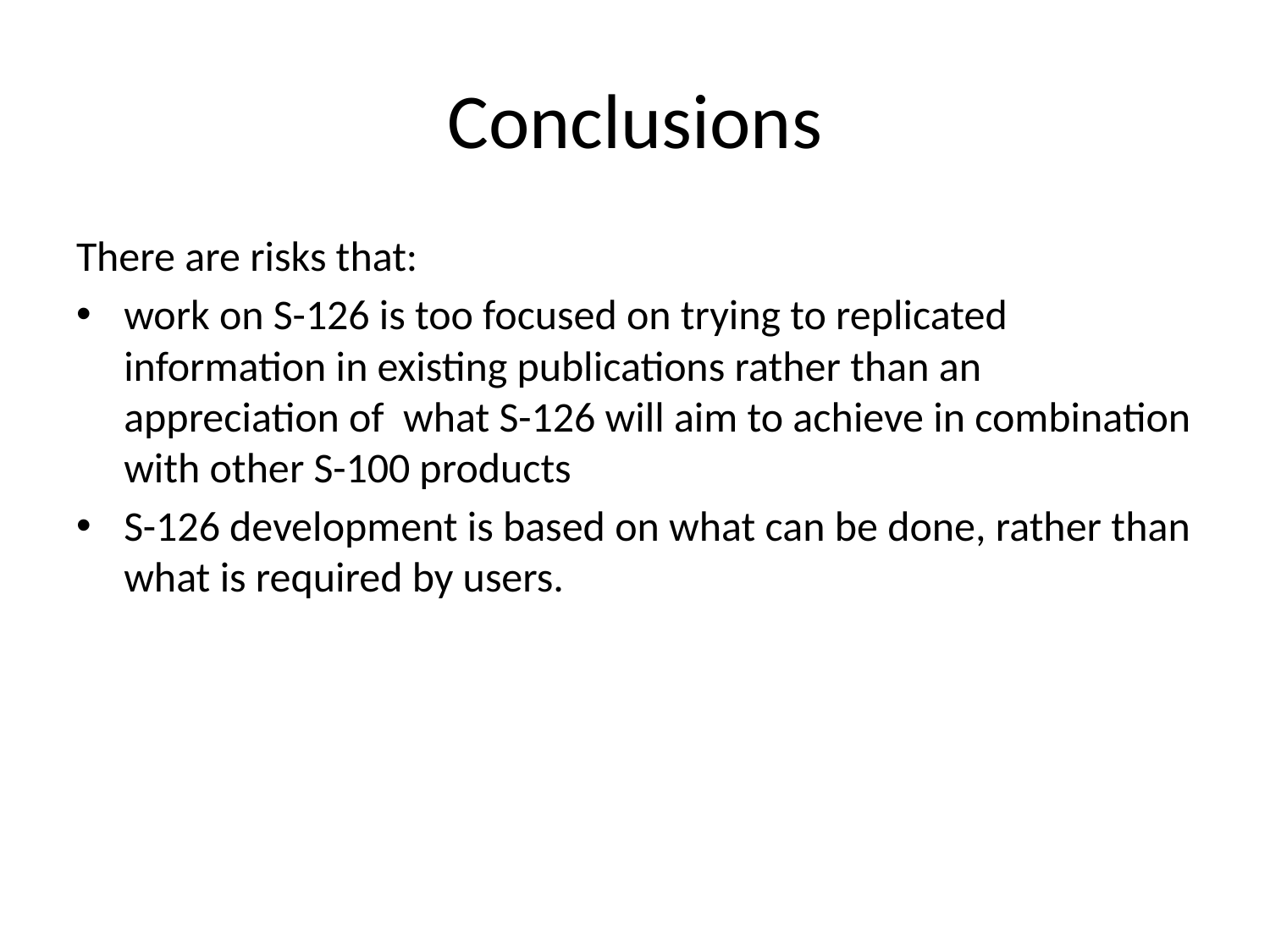

# Conclusions
There are risks that:
work on S-126 is too focused on trying to replicated information in existing publications rather than an appreciation of  what S-126 will aim to achieve in combination with other S-100 products
S-126 development is based on what can be done, rather than what is required by users.